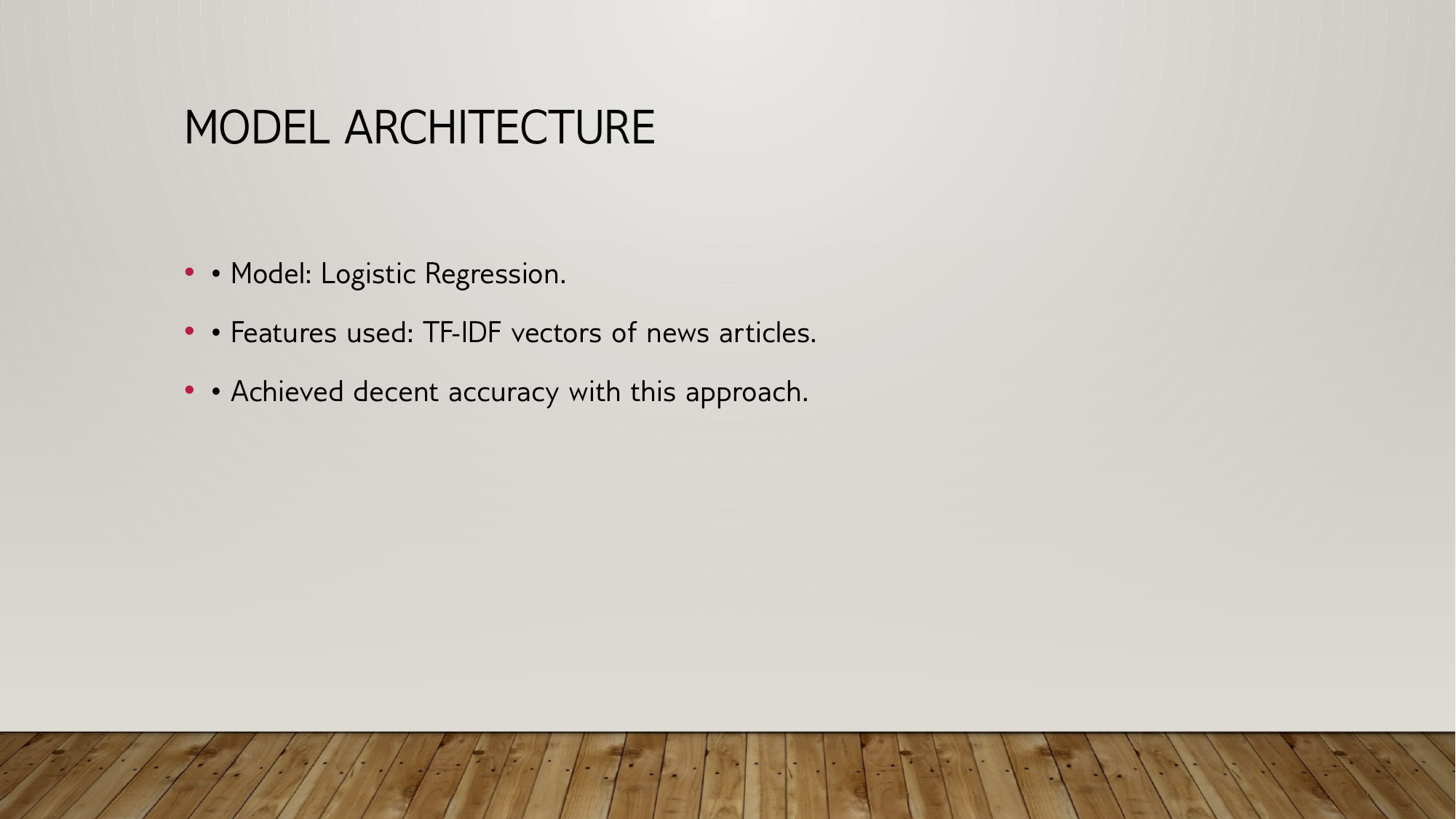

# Model Architecture
• Model: Logistic Regression.
• Features used: TF-IDF vectors of news articles.
• Achieved decent accuracy with this approach.